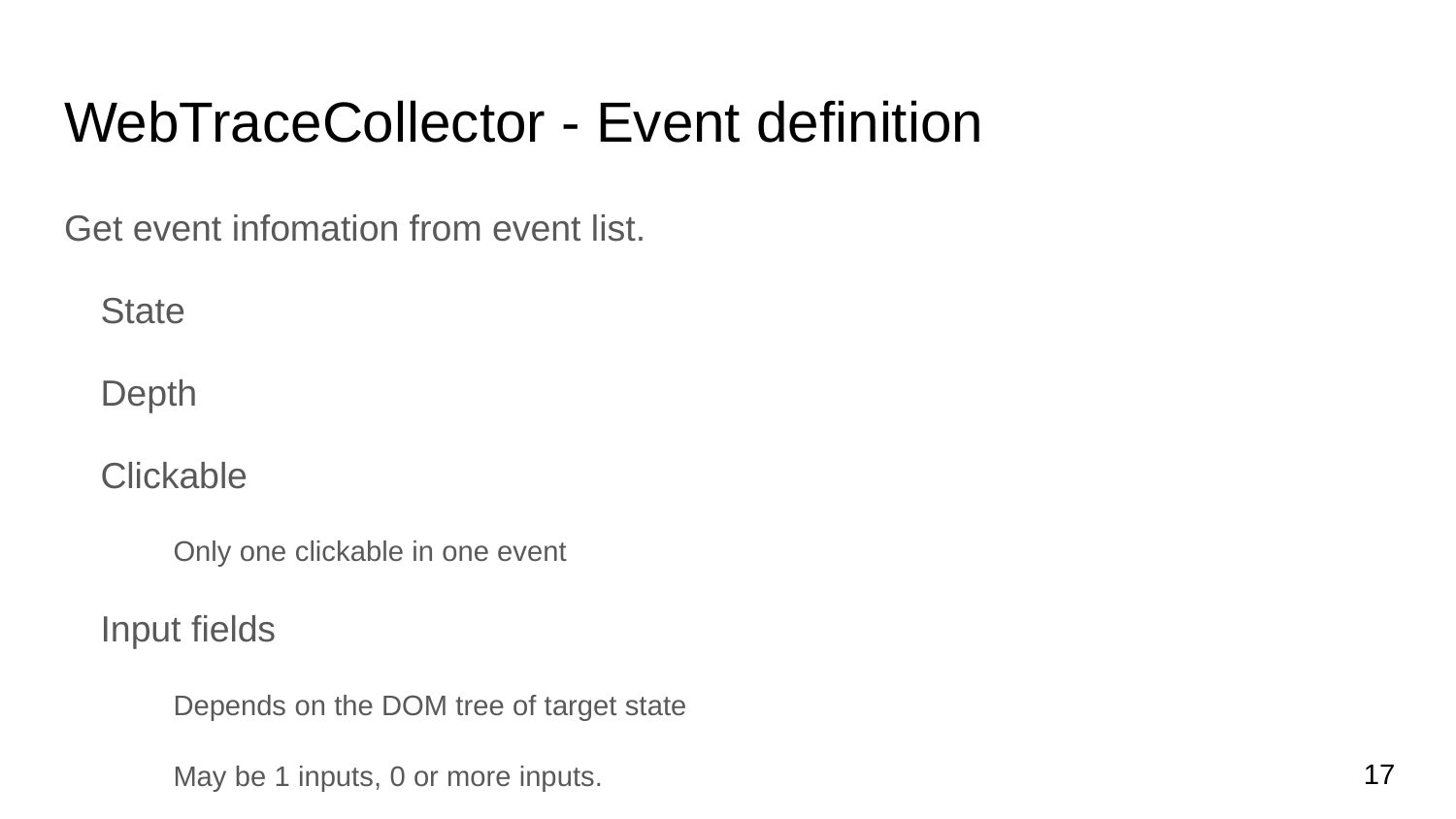

# WebTraceCollector - Event definition
Get event infomation from event list.
State
Depth
Clickable
Only one clickable in one event
Input fields
Depends on the DOM tree of target state
May be 1 inputs, 0 or more inputs.
17